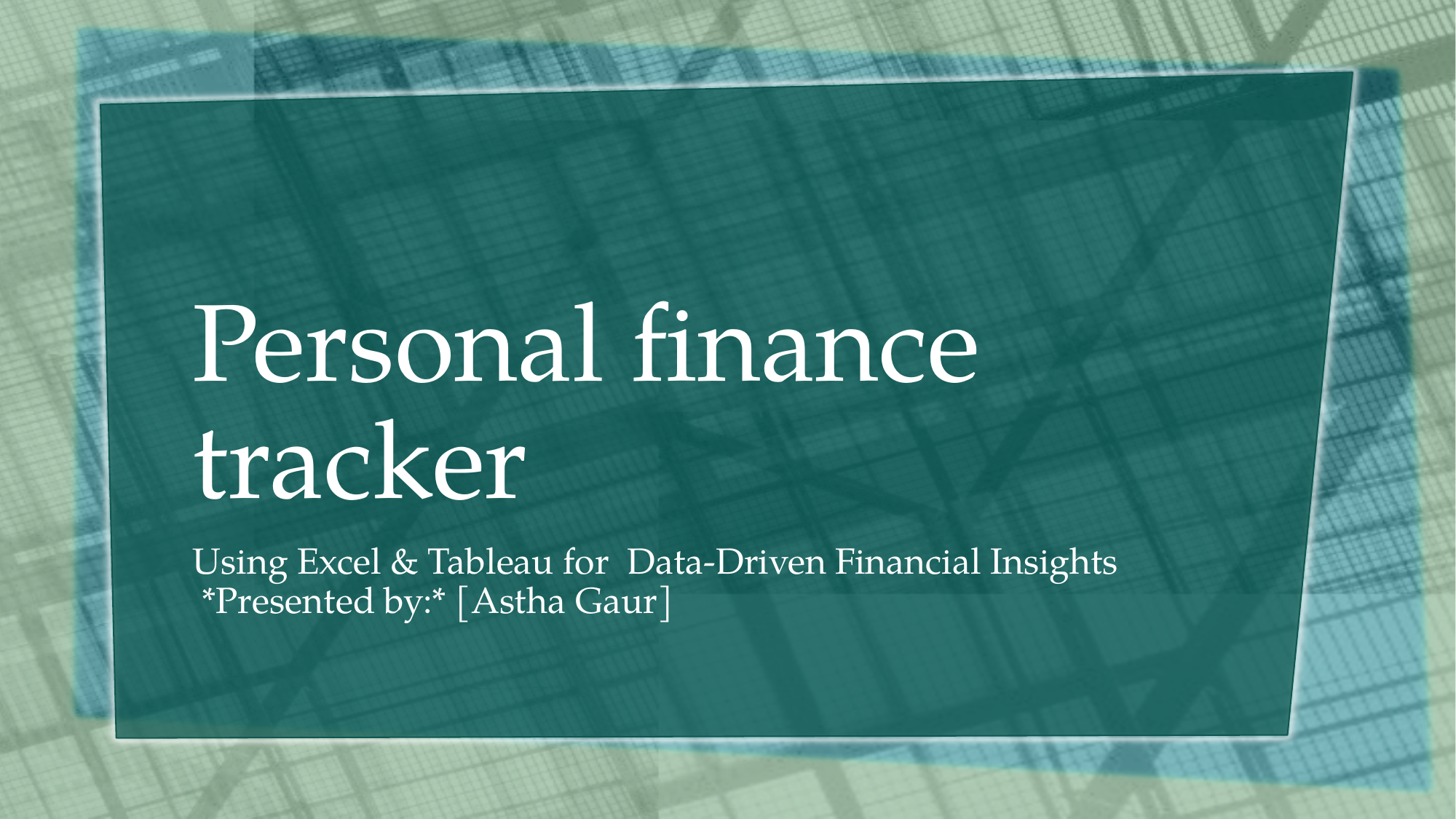

# Personal finance tracker
Using Excel & Tableau for  Data-Driven Financial Insights
 *Presented by:* [Astha Gaur]